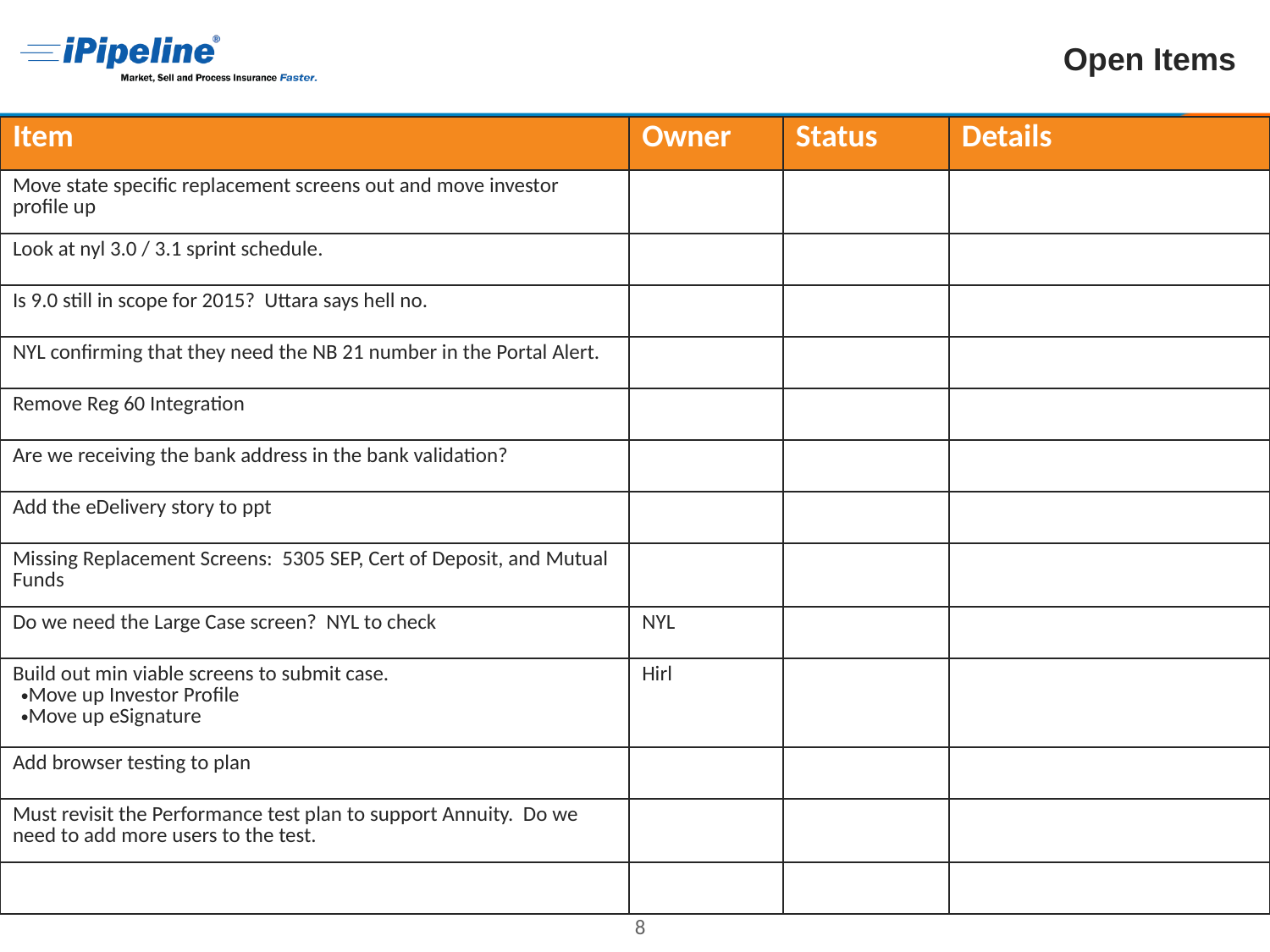

# Open Items
| Item | Owner | Status | Details |
| --- | --- | --- | --- |
| Move state specific replacement screens out and move investor profile up |  |  |  |
| Look at nyl 3.0 / 3.1 sprint schedule. |  |  |  |
| Is 9.0 still in scope for 2015? Uttara says hell no. |  |  |  |
| NYL confirming that they need the NB 21 number in the Portal Alert. |  |  |  |
| Remove Reg 60 Integration |  |  |  |
| Are we receiving the bank address in the bank validation? |  |  |  |
| Add the eDelivery story to ppt |  |  |  |
| Missing Replacement Screens: 5305 SEP, Cert of Deposit, and Mutual Funds |  |  |  |
| Do we need the Large Case screen? NYL to check | NYL |  |  |
| Build out min viable screens to submit case. Move up Investor Profile Move up eSignature | Hirl |  |  |
| Add browser testing to plan |  |  |  |
| Must revisit the Performance test plan to support Annuity. Do we need to add more users to the test. |  |  |  |
|  |  |  |  |
8